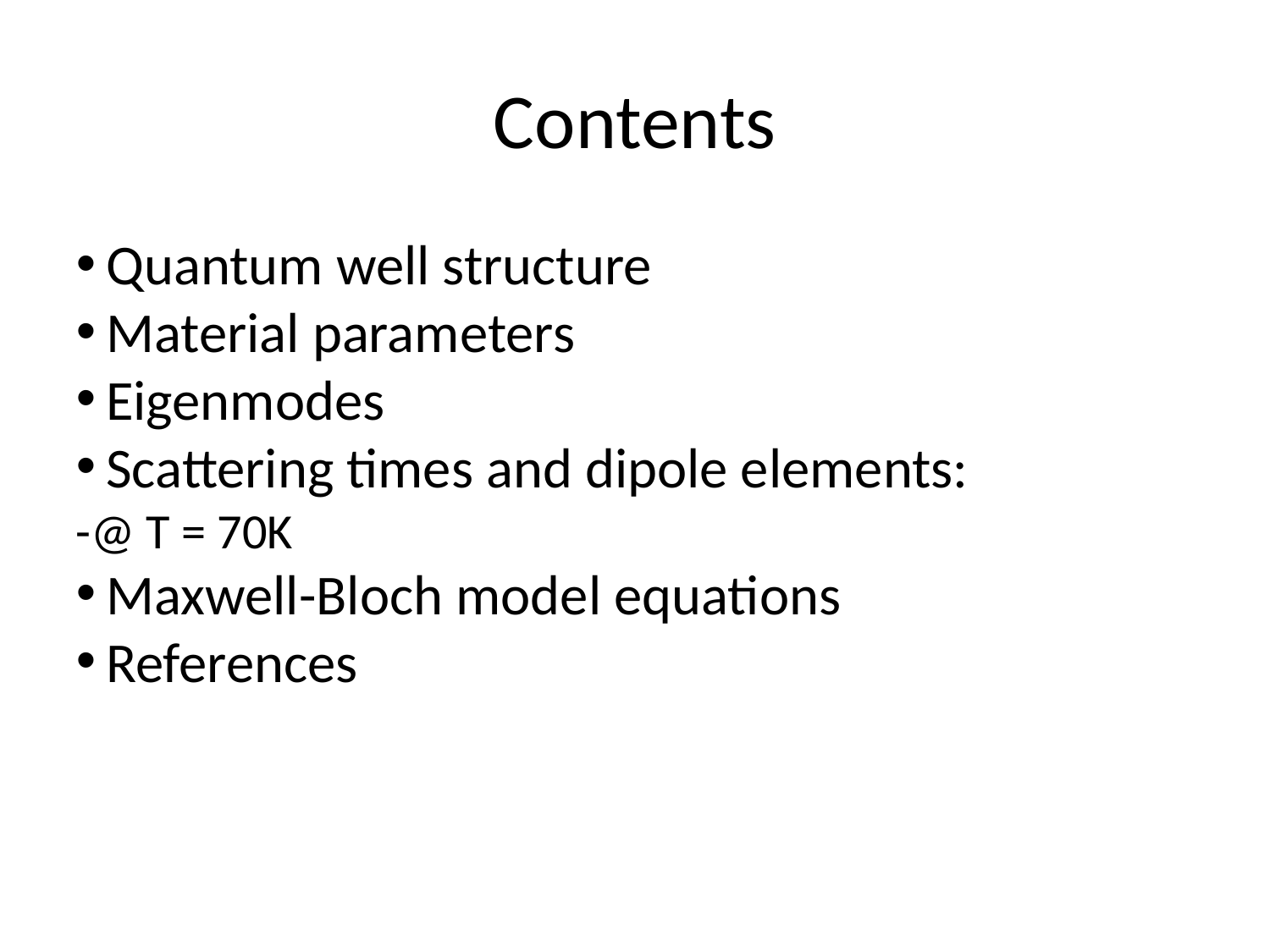

Contents
Quantum well structure
Material parameters
Eigenmodes
Scattering times and dipole elements:
-@ T = 70K
Maxwell-Bloch model equations
References